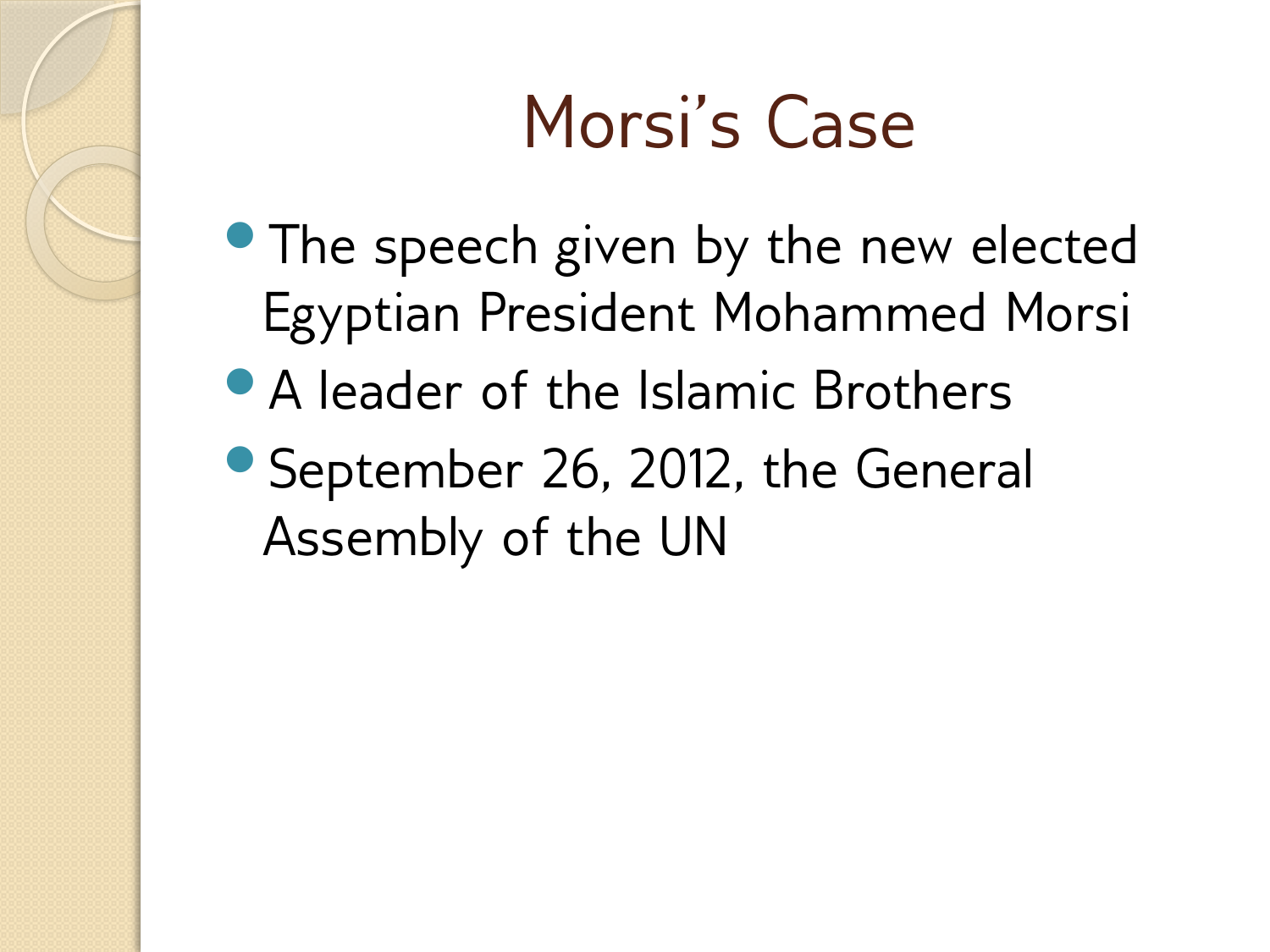

# Morsi’s Case
The speech given by the new elected Egyptian President Mohammed Morsi
A leader of the Islamic Brothers
September 26, 2012, the General Assembly of the UN